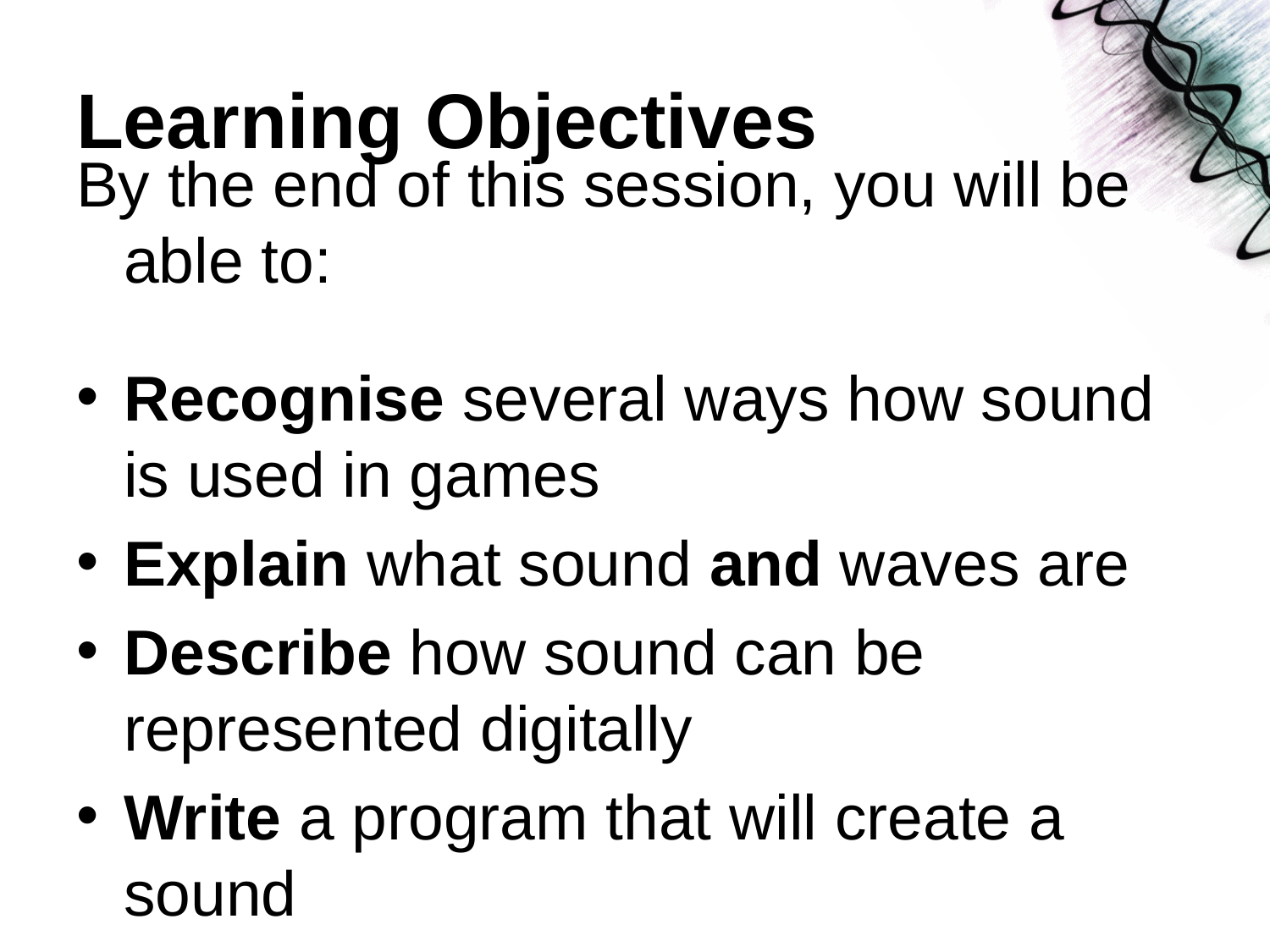

# Learning Objectives
By the end of this session, you will be able to:

Recognise several ways how sound is used in games
Explain what sound and waves are
Describe how sound can be represented digitally
Write a program that will create a sound